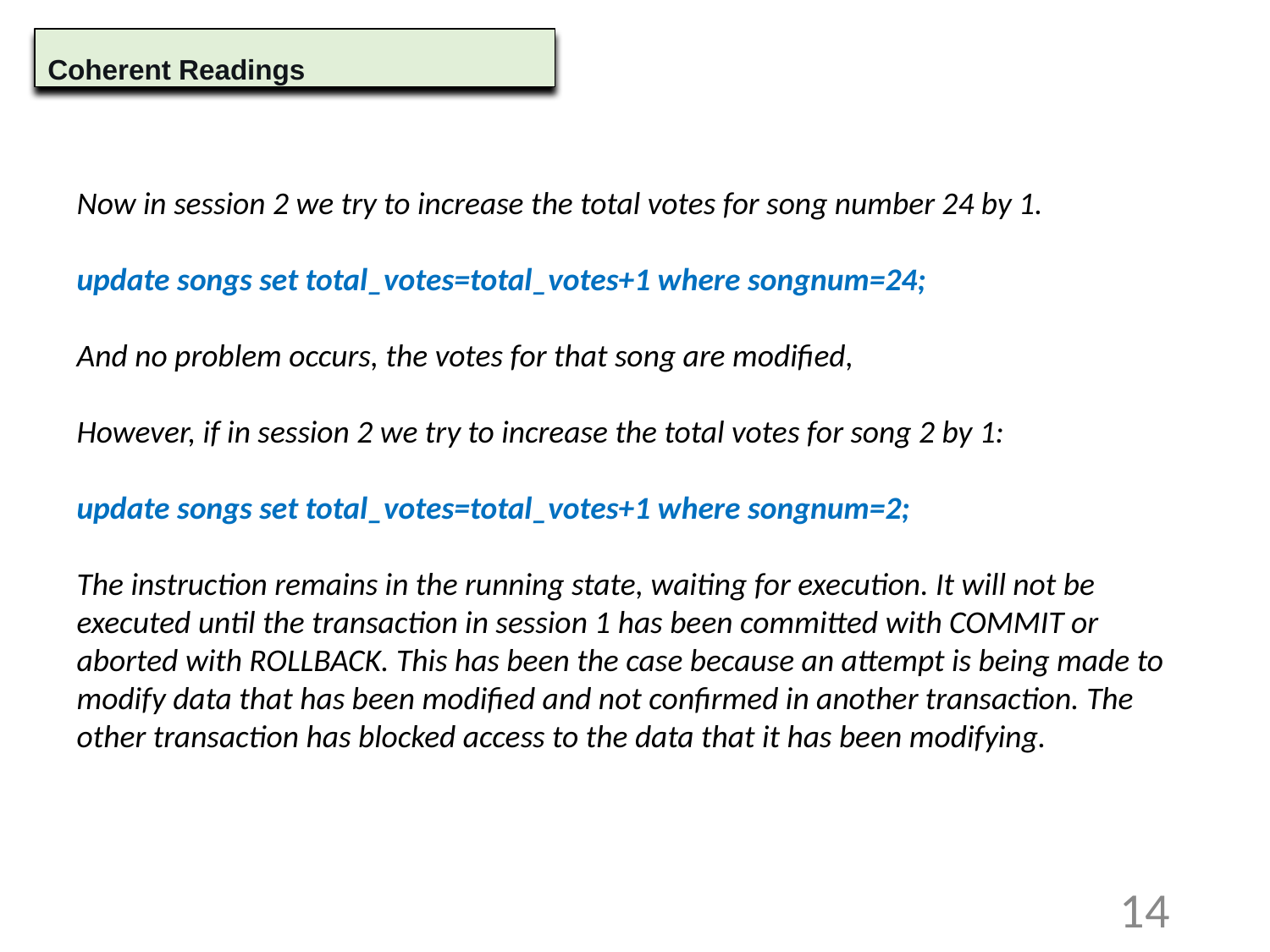

Coherent Readings
Now in session 2 we try to increase the total votes for song number 24 by 1.

update songs set total_votes=total_votes+1 where songnum=24;

And no problem occurs, the votes for that song are modified,

However, if in session 2 we try to increase the total votes for song 2 by 1:

update songs set total_votes=total_votes+1 where songnum=2;

The instruction remains in the running state, waiting for execution. It will not be executed until the transaction in session 1 has been committed with COMMIT or aborted with ROLLBACK. This has been the case because an attempt is being made to modify data that has been modified and not confirmed in another transaction. The other transaction has blocked access to the data that it has been modifying.

14